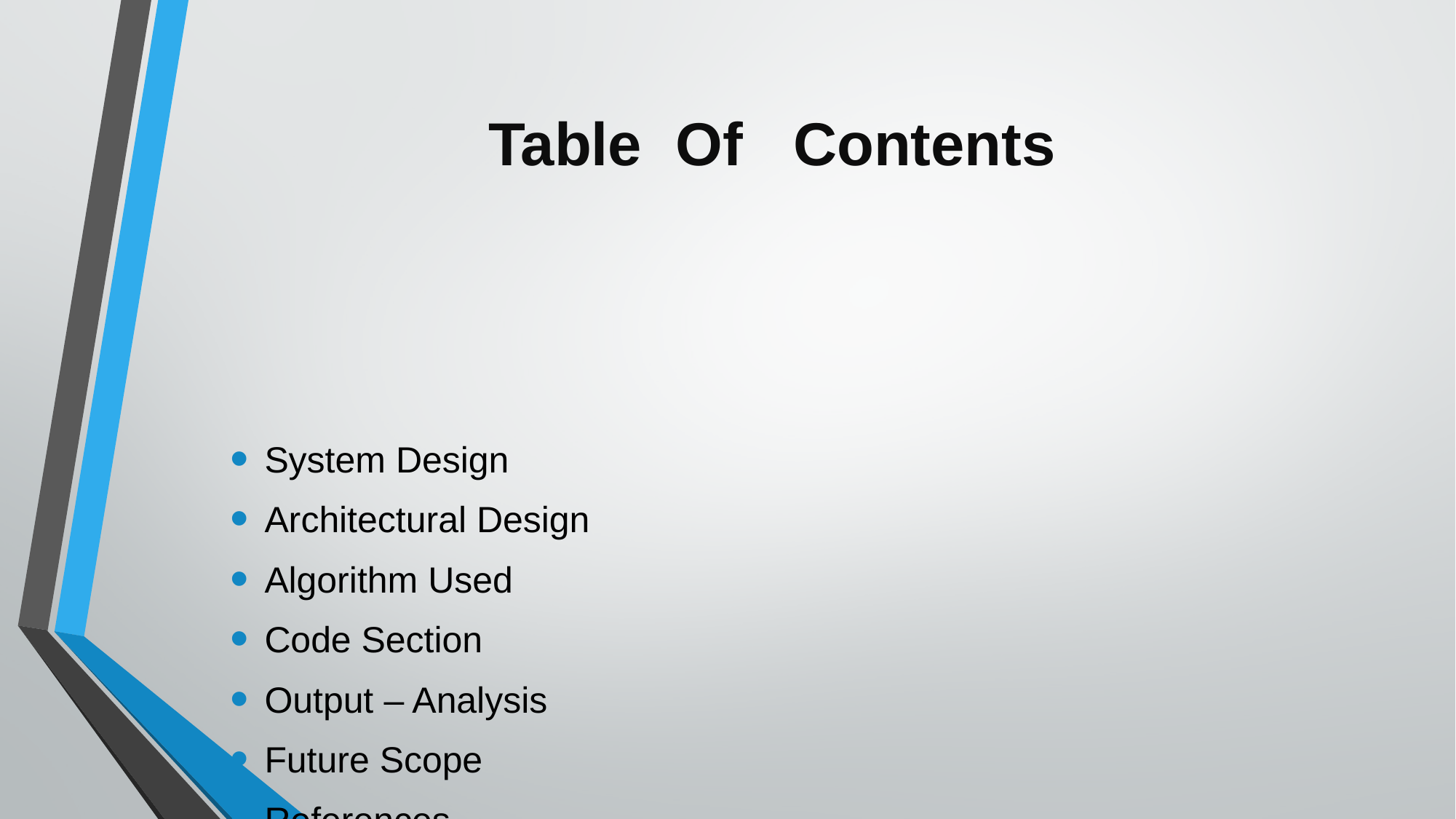

# Table  Of   Contents
System Design
Architectural Design
Algorithm Used
Code Section
Output – Analysis
Future Scope
References